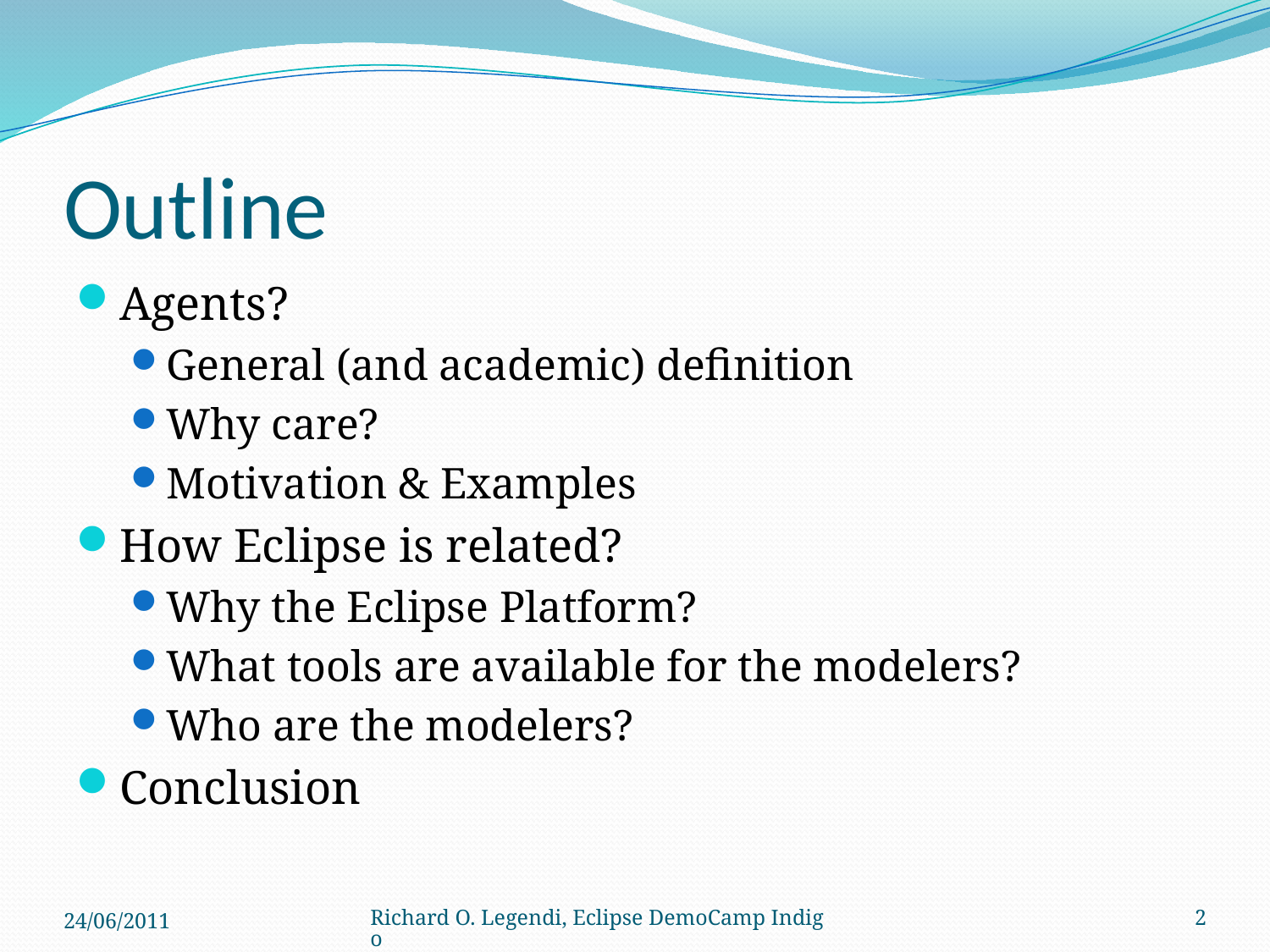

# Outline
Agents?
General (and academic) definition
Why care?
Motivation & Examples
How Eclipse is related?
Why the Eclipse Platform?
What tools are available for the modelers?
Who are the modelers?
Conclusion
24/06/2011
Richard O. Legendi, Eclipse DemoCamp Indigo
2